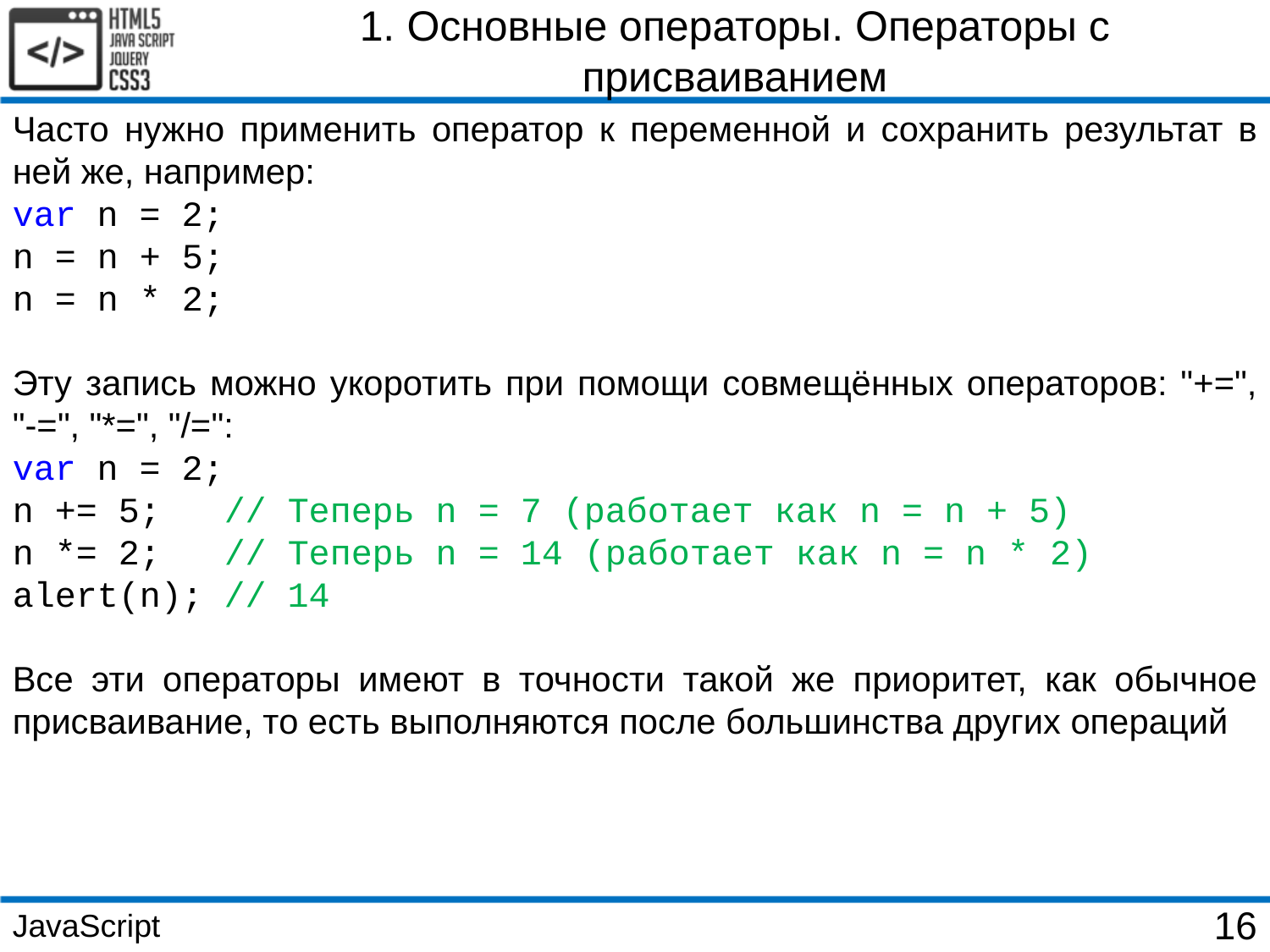

1. Основные операторы. Операторы с присваиванием
Часто нужно применить оператор к переменной и сохранить результат в ней же, например:
var n = 2;
n = n + 5;
n = n * 2;

Эту запись можно укоротить при помощи совмещённых операторов: "+=", "-=", "*=", "/=":
var n = 2;
n += 5;   // Теперь n = 7 (работает как n = n + 5)
n *= 2;   // Теперь n = 14 (работает как n = n * 2)
alert(n); // 14

Все эти операторы имеют в точности такой же приоритет, как обычное присваивание, то есть выполняются после большинства других операций
JavaScript
16